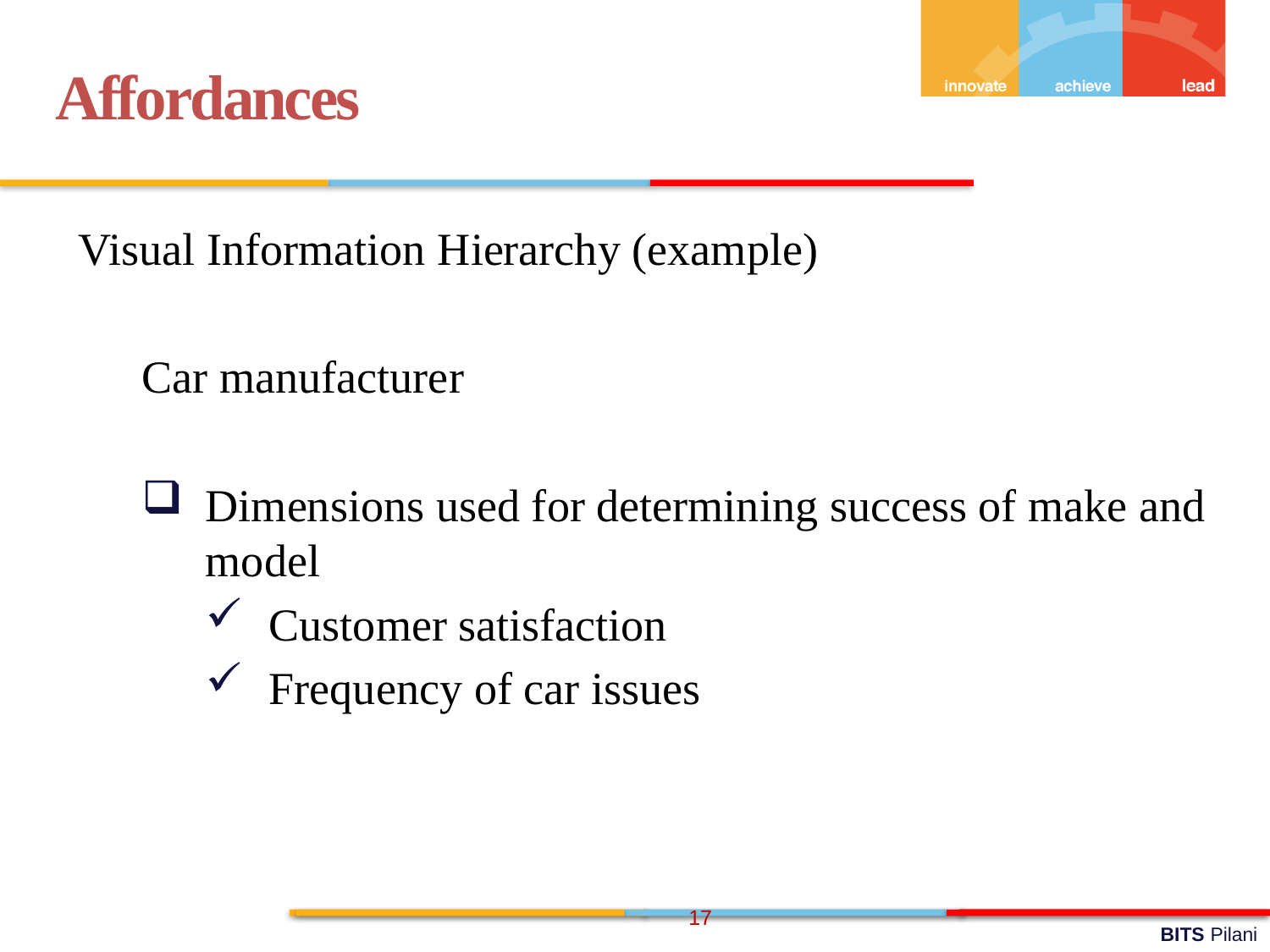

Affordances
Visual Information Hierarchy (example)

Car manufacturer

Dimensions used for determining success of make and model
Customer satisfaction
Frequency of car issues

17